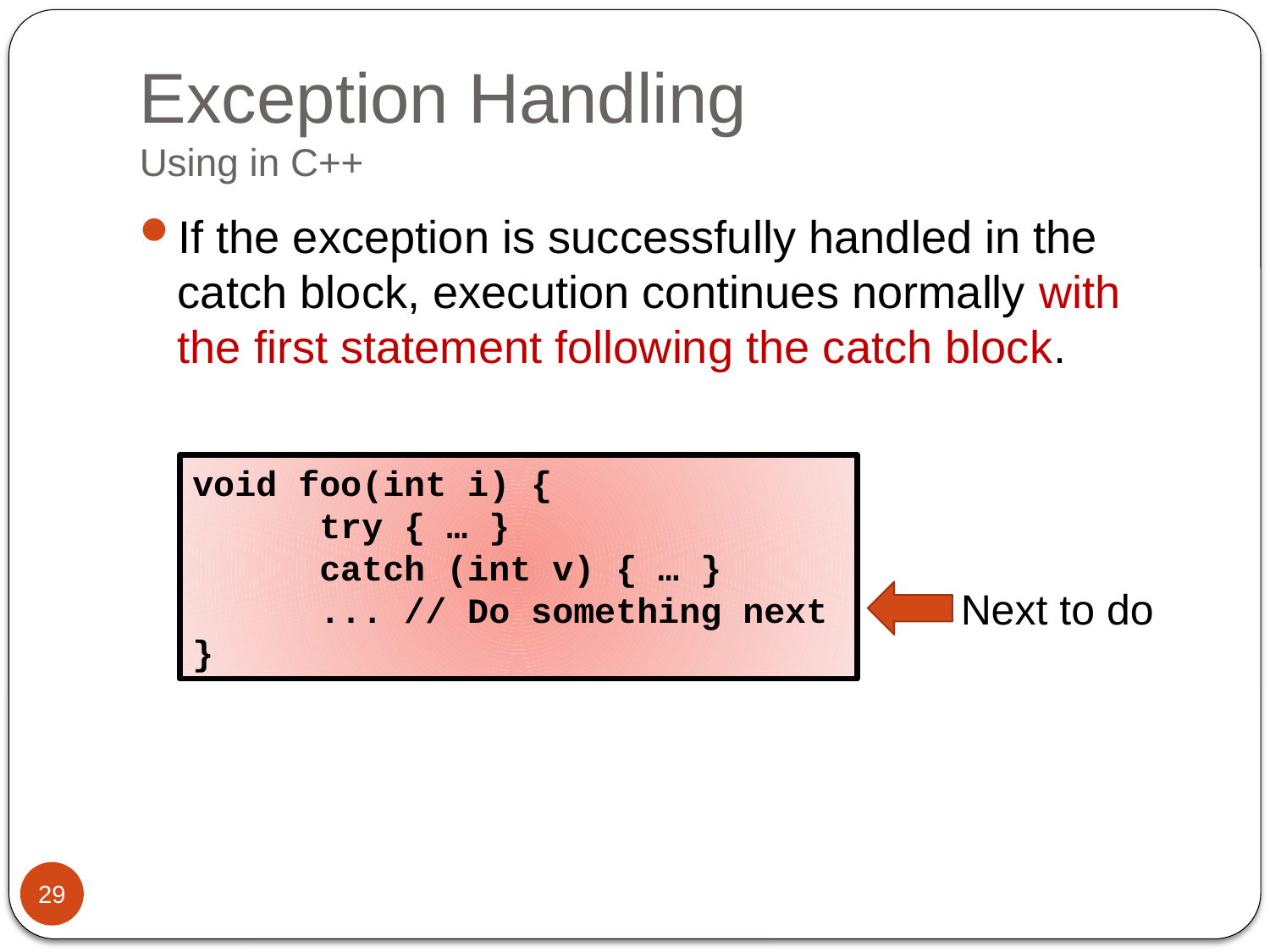

# Exception Handling Using in C++
If the exception is successfully handled in the catch block, execution continues normally with the first statement following the catch block.

void foo(int i) {
	try { … }
	catch (int v) { … }
      ... // Do something next
}
Next to do

29